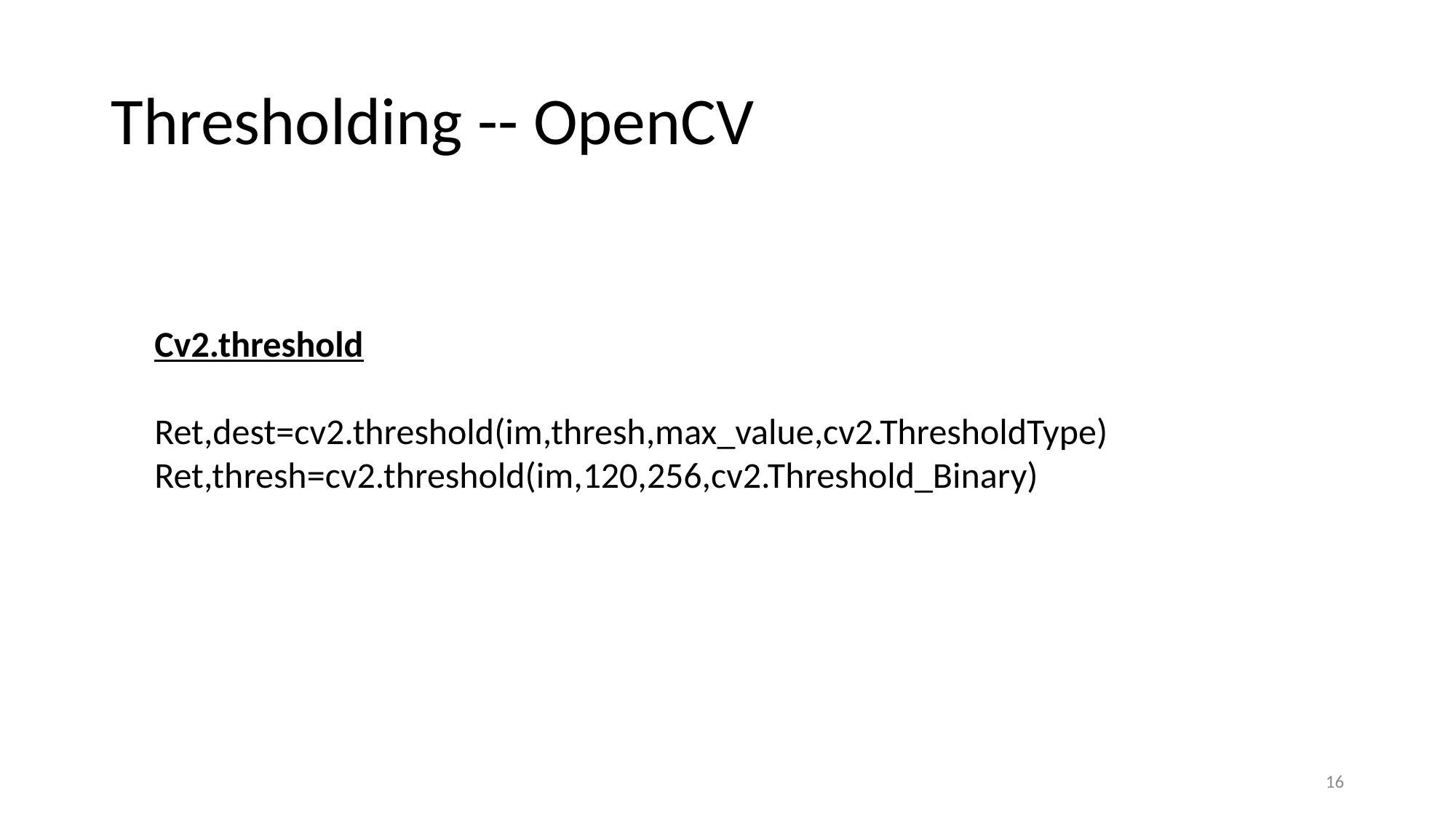

# Thresholding -- OpenCV

Cv2.threshold

Ret,dest=cv2.threshold(im,thresh,max_value,cv2.ThresholdType)
Ret,thresh=cv2.threshold(im,120,256,cv2.Threshold_Binary)

16